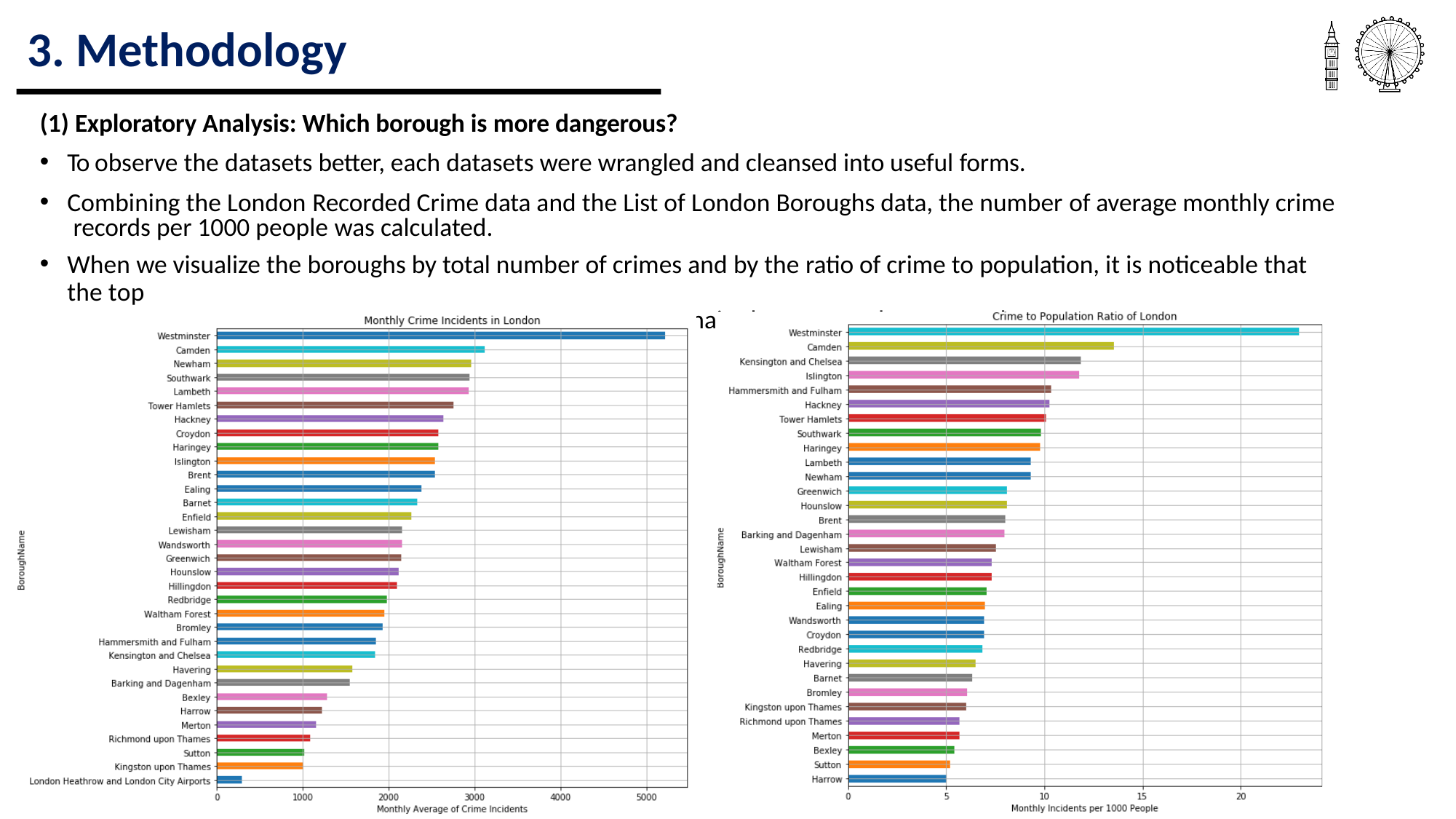

# 3. Methodology

(1) Exploratory Analysis: Which borough is more dangerous?
To observe the datasets better, each datasets were wrangled and cleansed into useful forms.
Combining the London Recorded Crime data and the List of London Boroughs data, the number of average monthly crime  records per 1000 people was calculated.
When we visualize the boroughs by total number of crimes and by the ratio of crime to population, it is noticeable that the top
two dangerous boroughs, Westminster and Camden, still remain the top two dangerous places.